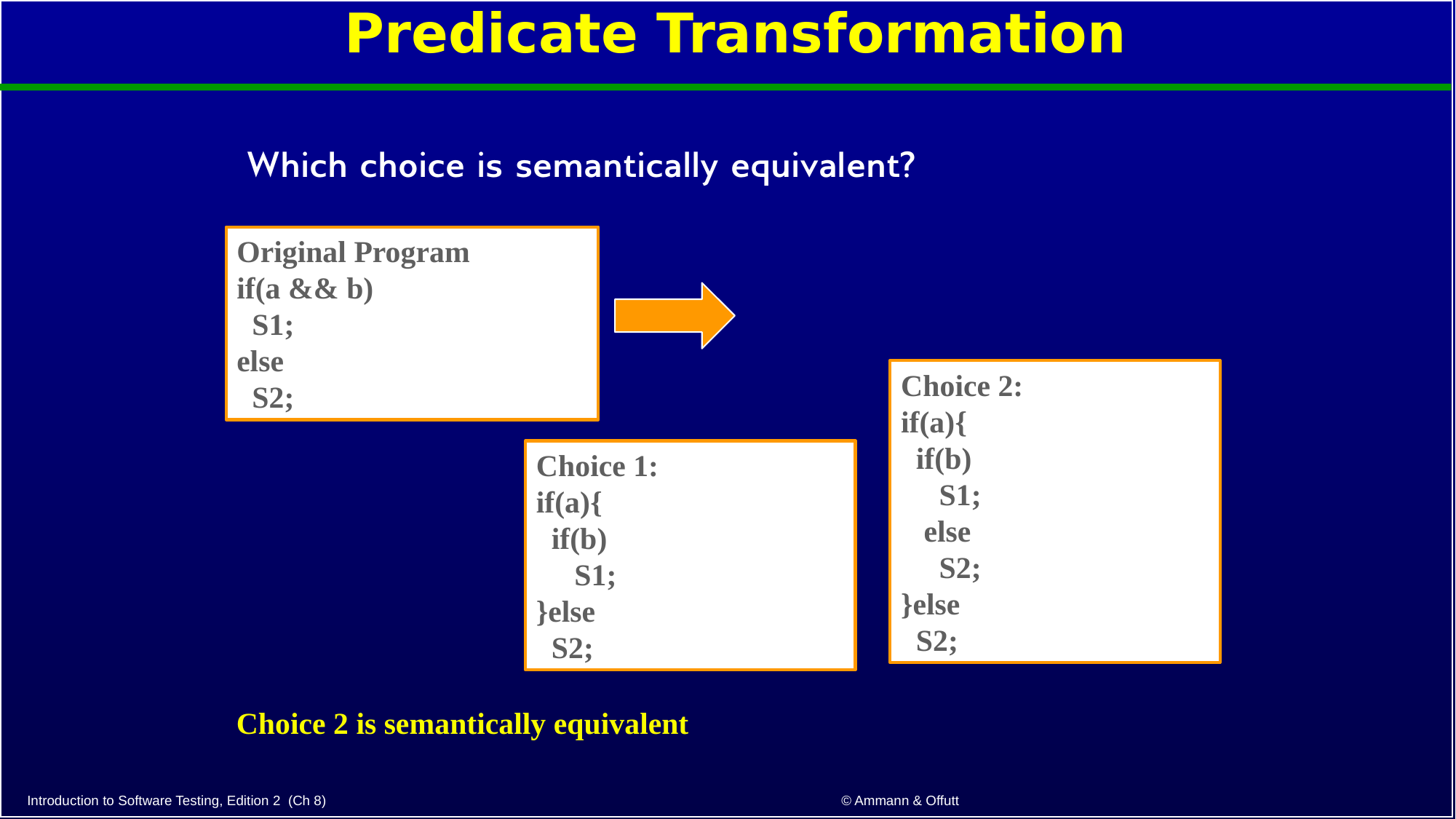

# Predicate Transformation
Which choice is semantically equivalent?
Original Program
if(a && b)
  S1;
else
  S2;

Choice 2:
if(a){
  if(b)
     S1;
   else
     S2;
}else
  S2;
Choice 1:
if(a){
  if(b)
     S1;
}else
  S2;

Choice 2 is semantically equivalent
11
© Ammann & Offutt
Introduction to Software Testing, Edition 2  (Ch 8)